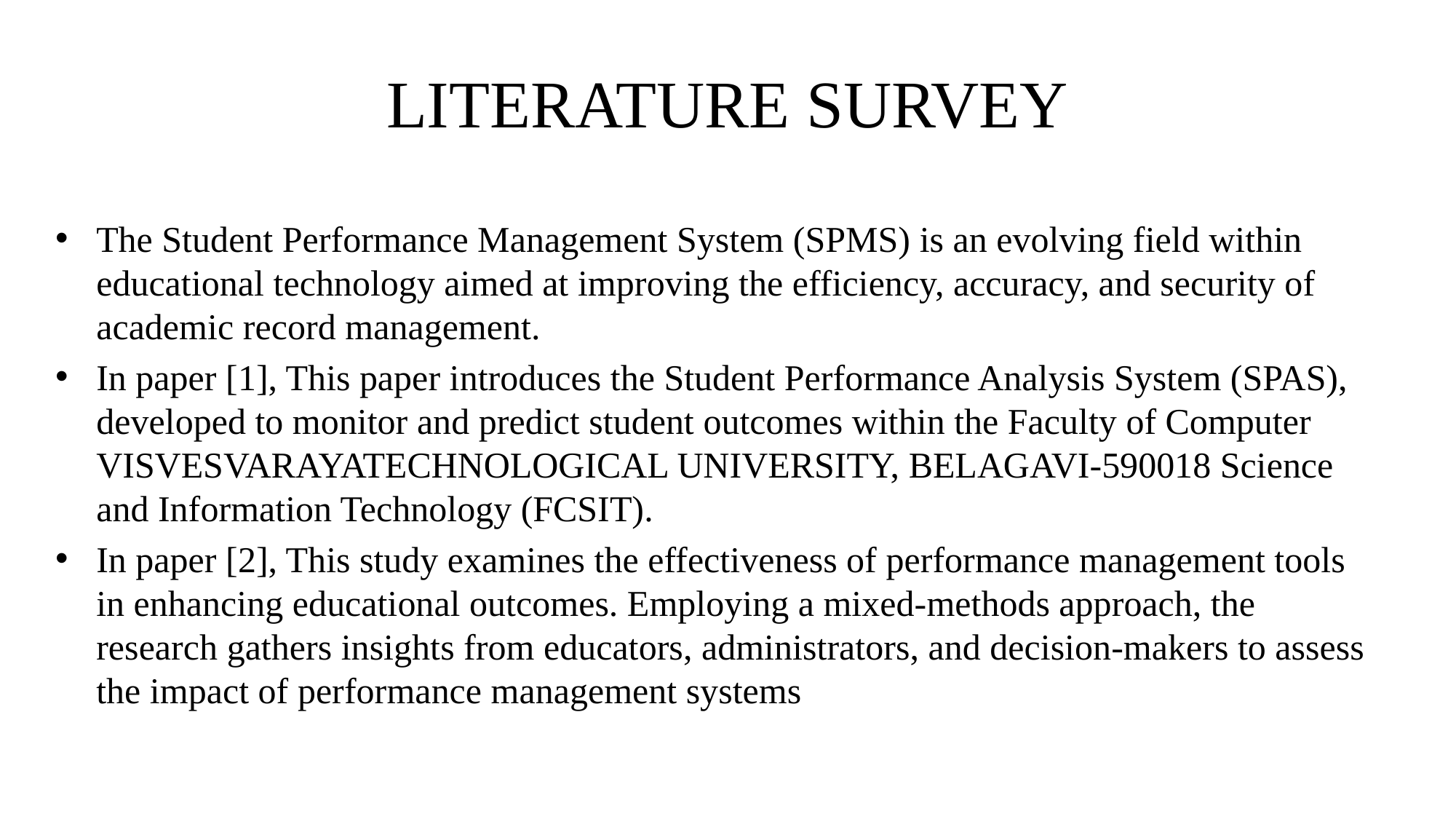

# LITERATURE SURVEY
The Student Performance Management System (SPMS) is an evolving field within educational technology aimed at improving the efficiency, accuracy, and security of academic record management.
In paper [1], This paper introduces the Student Performance Analysis System (SPAS), developed to monitor and predict student outcomes within the Faculty of Computer VISVESVARAYATECHNOLOGICAL UNIVERSITY, BELAGAVI-590018 Science and Information Technology (FCSIT).
In paper [2], This study examines the effectiveness of performance management tools in enhancing educational outcomes. Employing a mixed-methods approach, the research gathers insights from educators, administrators, and decision-makers to assess the impact of performance management systems